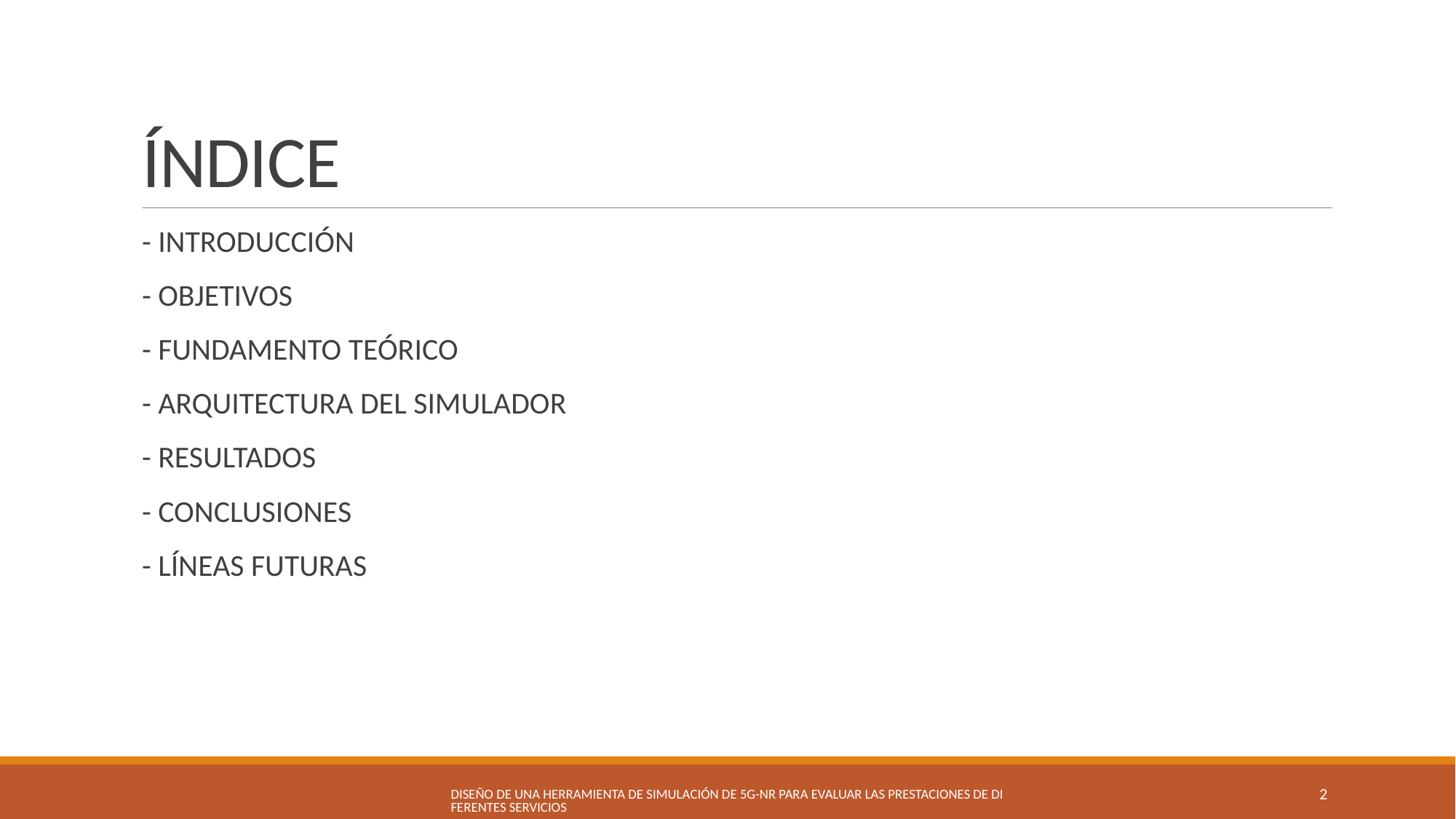

# ÍNDICE
- INTRODUCCIÓN
- OBJETIVOS
- FUNDAMENTO TEÓRICO
- ARQUITECTURA DEL SIMULADOR
- RESULTADOS
- CONCLUSIONES
- LÍNEAS FUTURAS
DISEÑO DE UNA HERRAMIENTA DE SIMULACIÓN DE 5G-NR PARA EVALUAR LAS PRESTACIONES DE DIFERENTES SERVICIOS
2